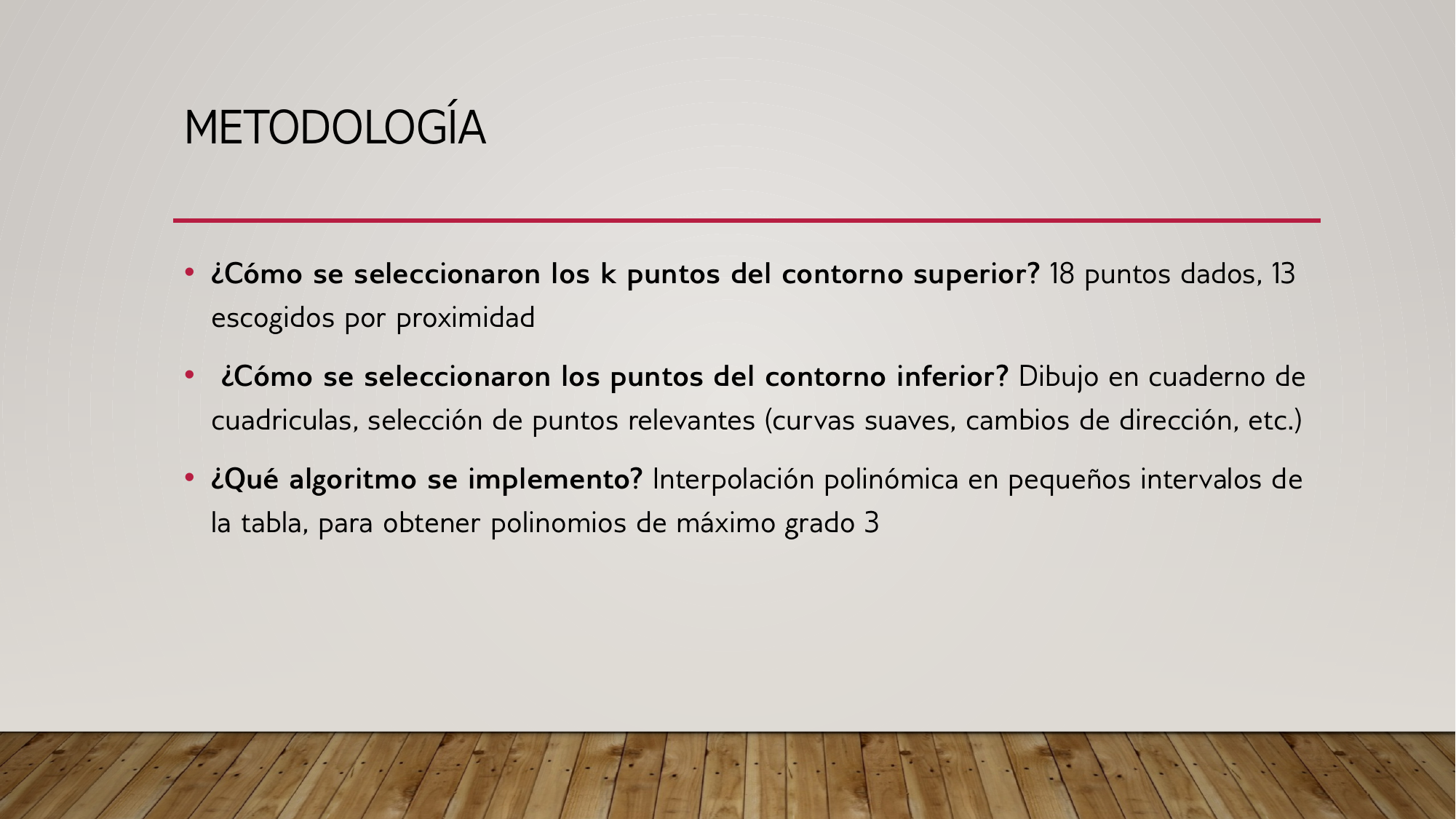

# METODOLOGÍA
¿Cómo se seleccionaron los k puntos del contorno superior? 18 puntos dados, 13 escogidos por proximidad
 ¿Cómo se seleccionaron los puntos del contorno inferior? Dibujo en cuaderno de cuadriculas, selección de puntos relevantes (curvas suaves, cambios de dirección, etc.)
¿Qué algoritmo se implemento? Interpolación polinómica en pequeños intervalos de la tabla, para obtener polinomios de máximo grado 3